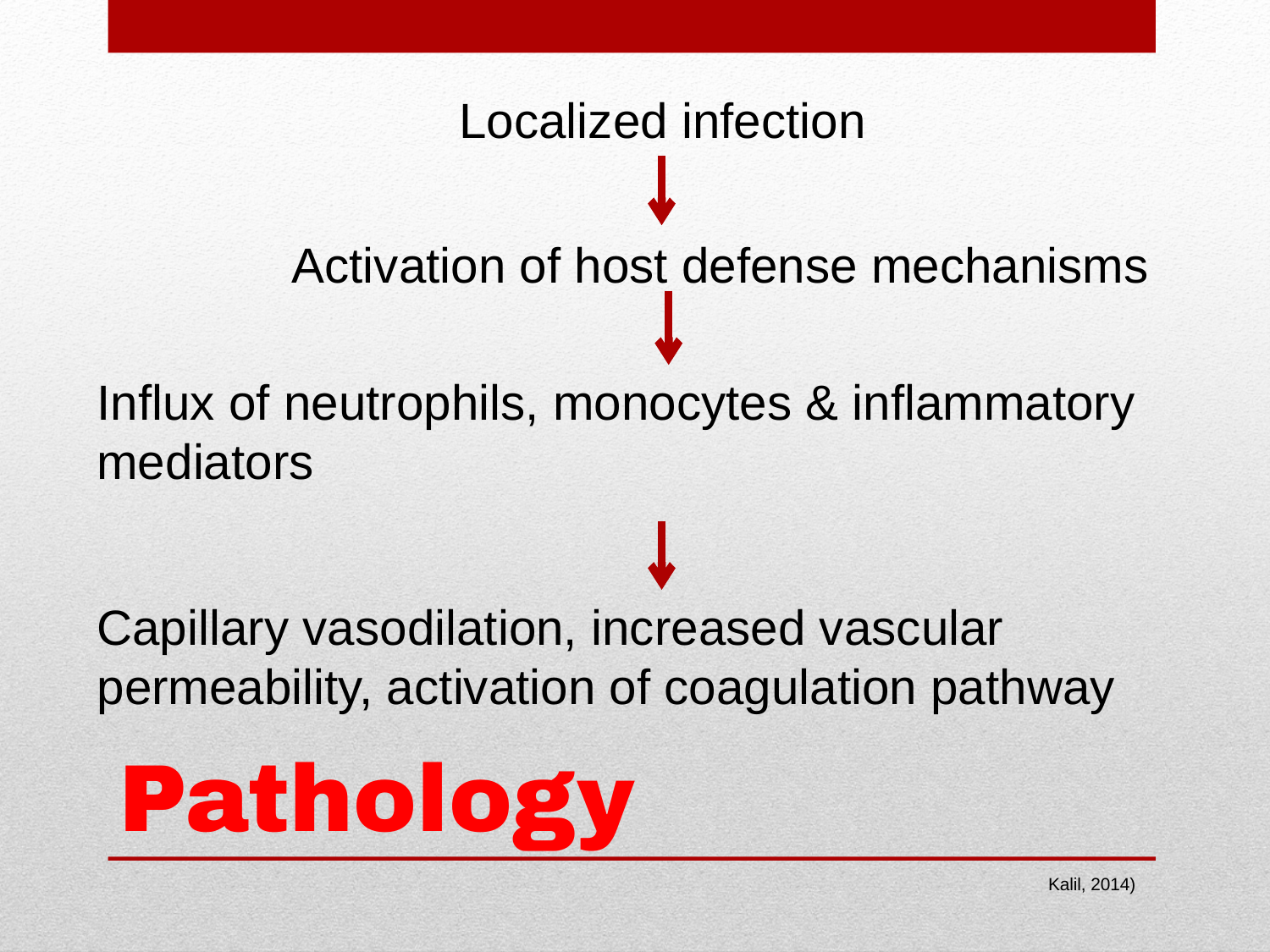

Localized infection
Activation of host defense mechanisms
Influx of neutrophils, monocytes & inflammatory mediators
Capillary vasodilation, increased vascular permeability, activation of coagulation pathway
# Pathology
Kalil, 2014)